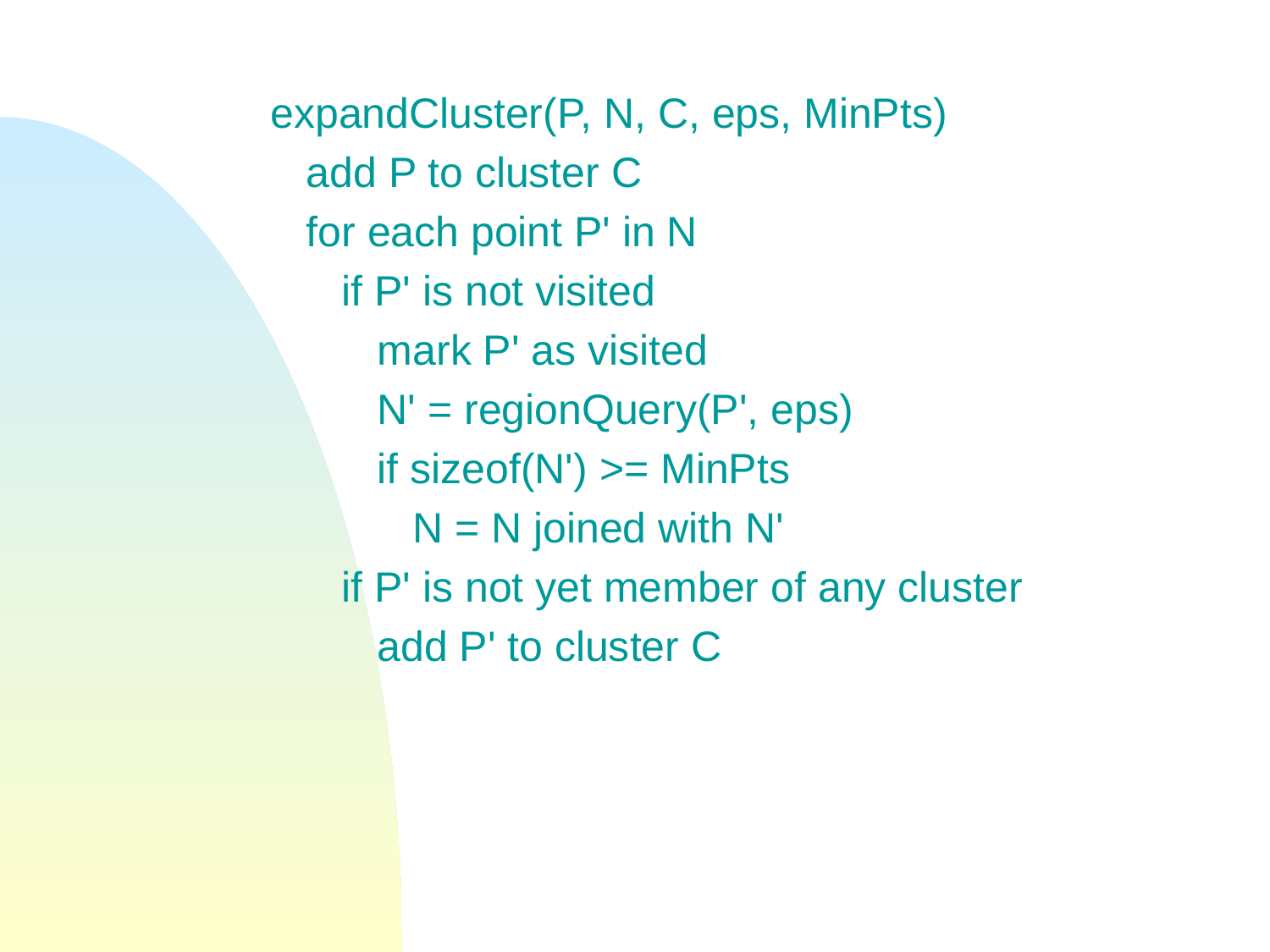

expandCluster(P, N, C, eps, MinPts)
   add P to cluster C
   for each point P' in N
      if P' is not visited
         mark P' as visited
         N' = regionQuery(P', eps)
         if sizeof(N') >= MinPts
            N = N joined with N'
      if P' is not yet member of any cluster
         add P' to cluster C